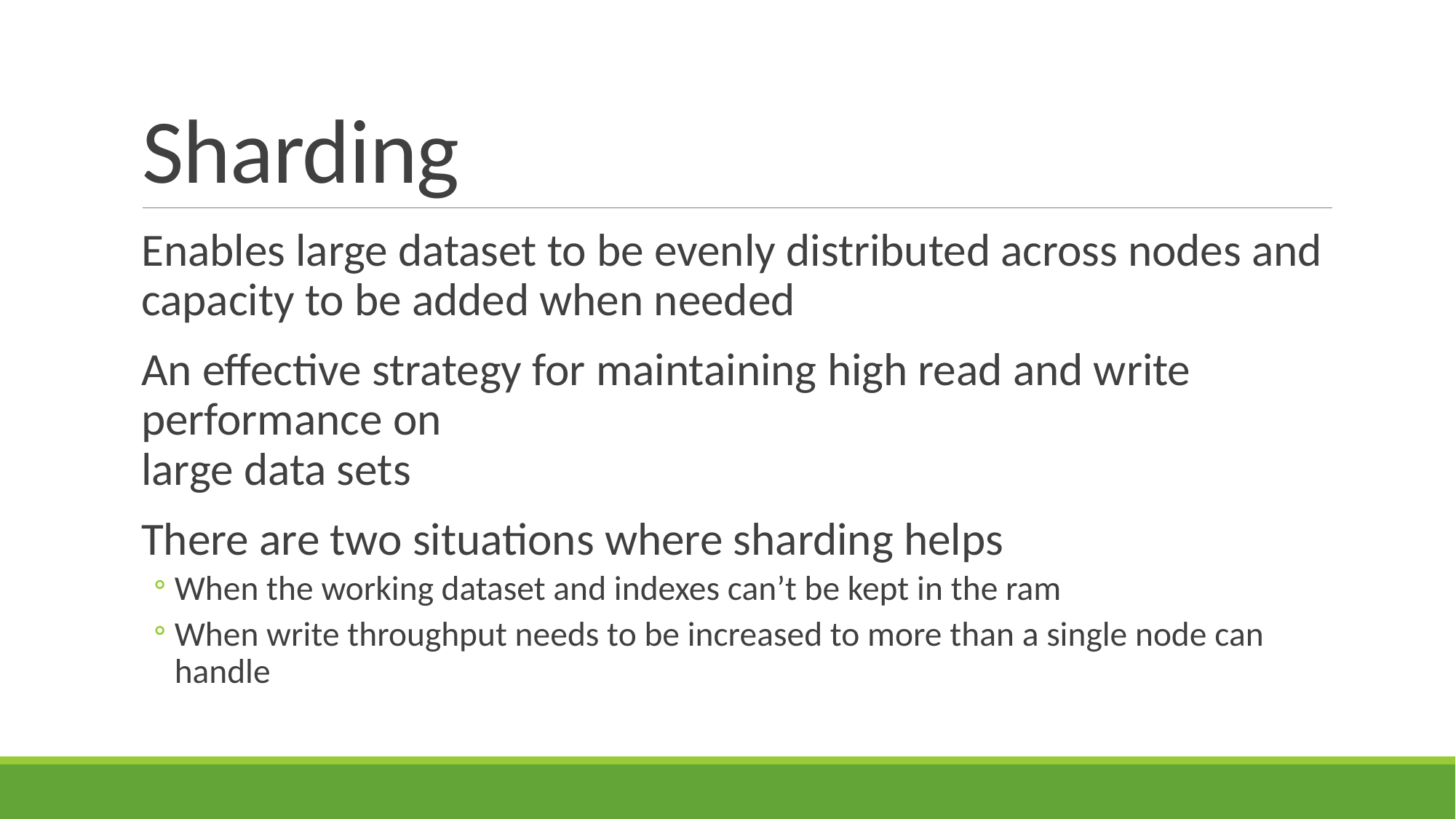

# Sharding
Enables large dataset to be evenly distributed across nodes and capacity to be added when needed
An effective strategy for maintaining high read and write performance on
large data sets
There are two situations where sharding helps
When the working dataset and indexes can’t be kept in the ram
When write throughput needs to be increased to more than a single node can handle